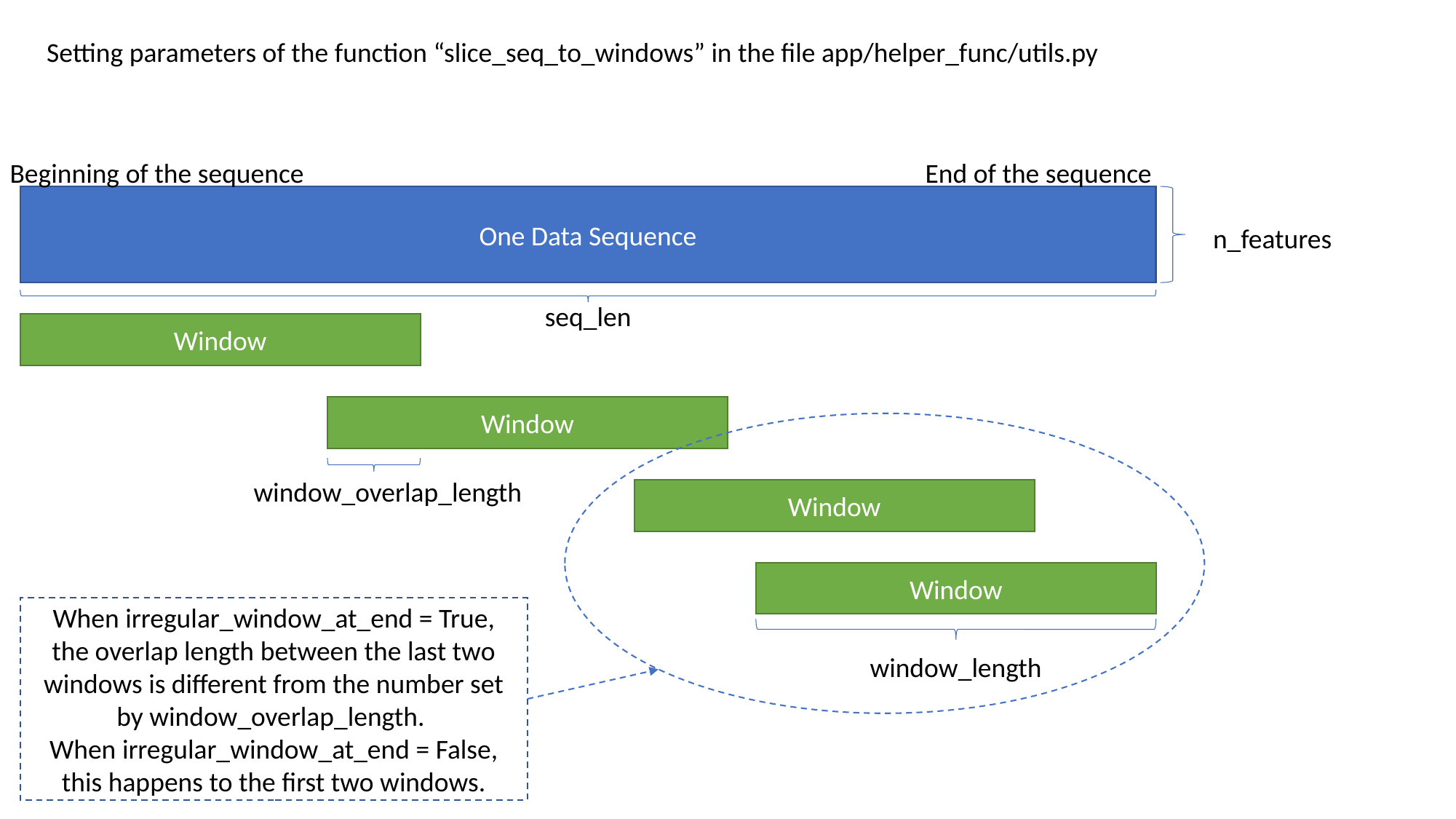

Setting parameters of the function “slice_seq_to_windows” in the file app/helper_func/utils.py

Beginning of the sequence
End of the sequence
One Data Sequence

n_features
seq_len
Window
Window

window_overlap_length
Window
Window
When irregular_window_at_end = True, the overlap length between the last two windows is different from the number set by window_overlap_length.
When irregular_window_at_end = False, this happens to the first two windows.
window_length